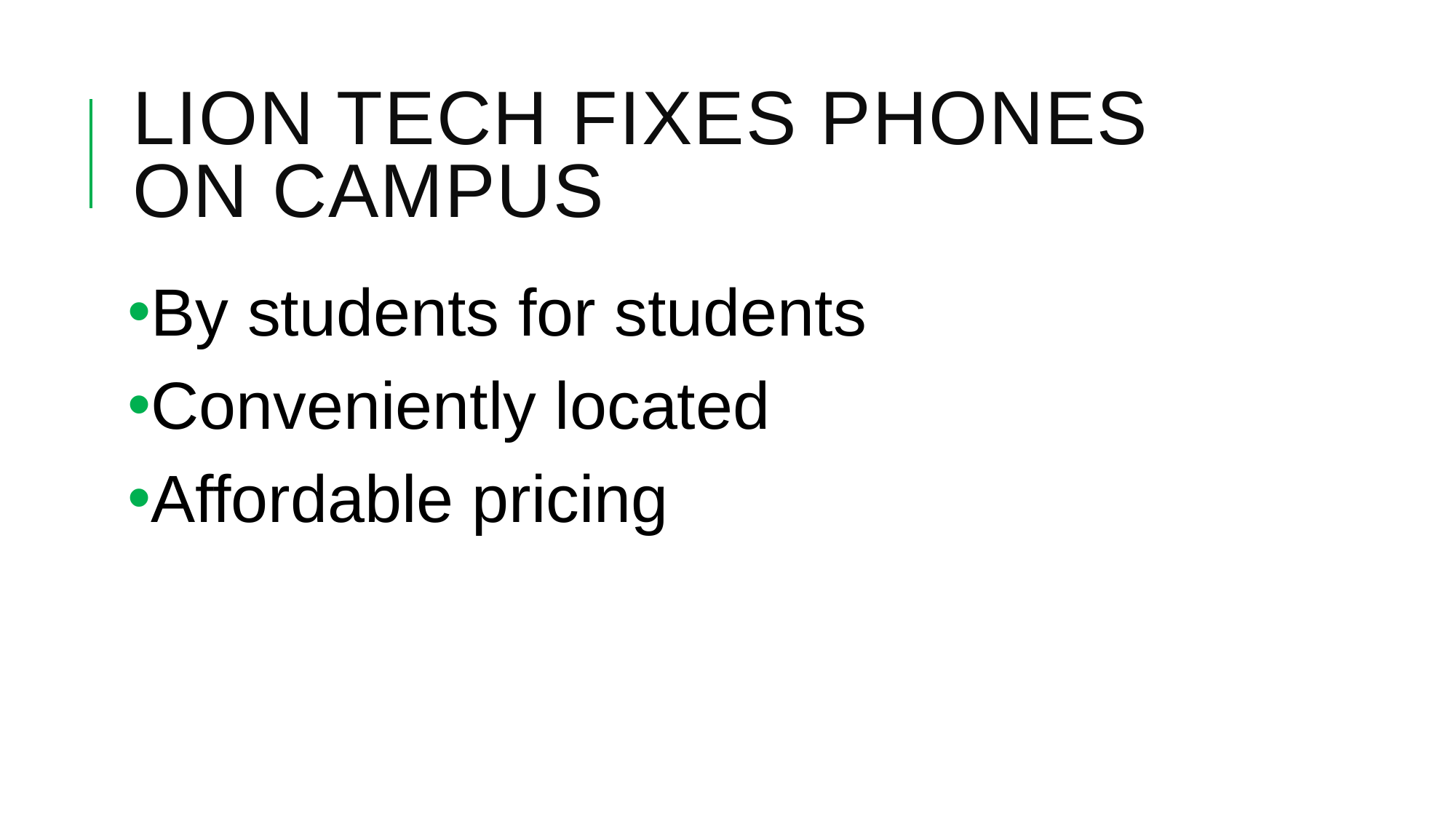

# Lion tech fixes phones on campus
By students for students
Conveniently located
Affordable pricing